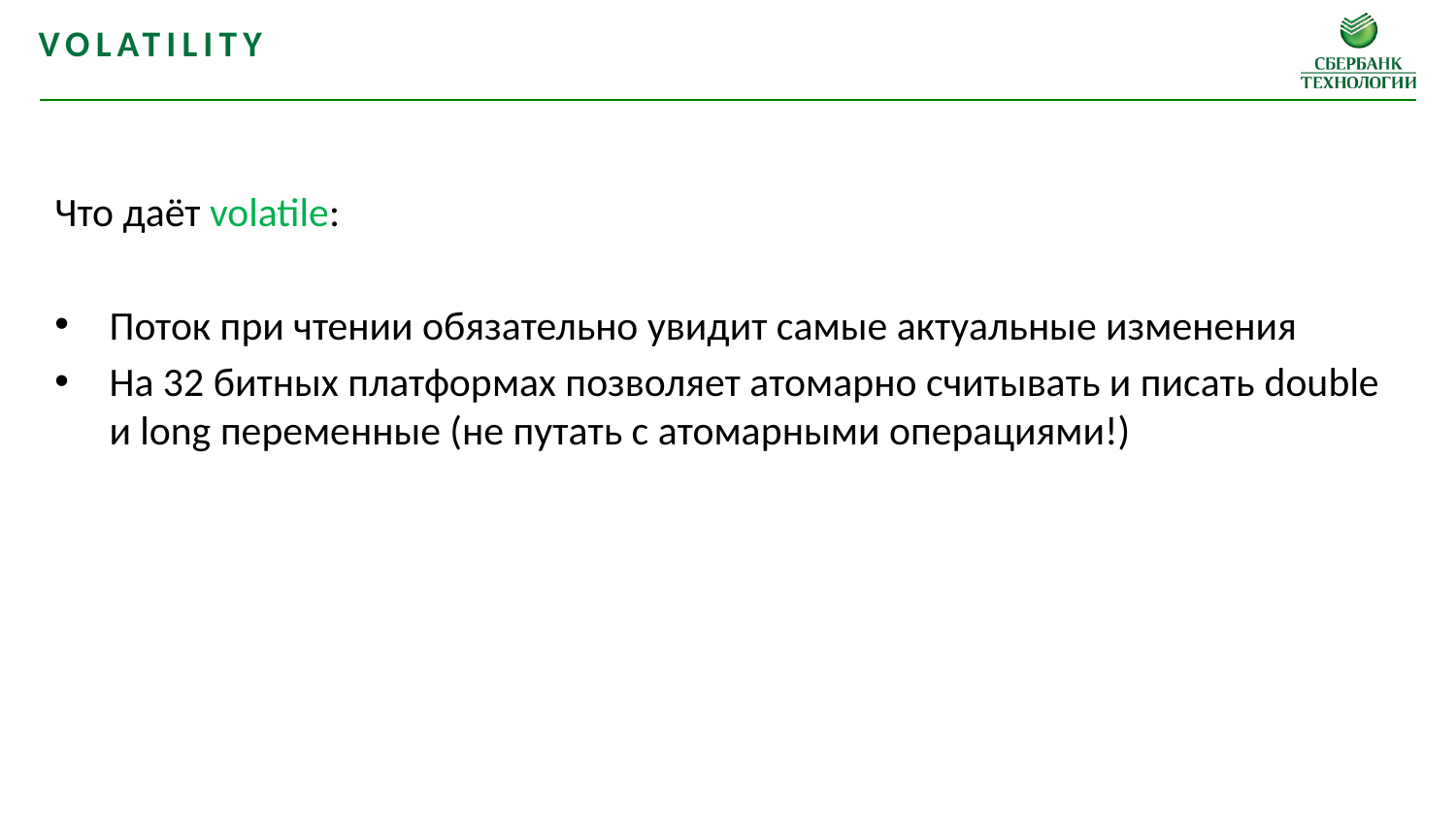

volatility
Что даёт volatile:

Поток при чтении обязательно увидит самые актуальные изменения
На 32 битных платформах позволяет атомарно считывать и писать double и long переменные (не путать с атомарными операциями!)